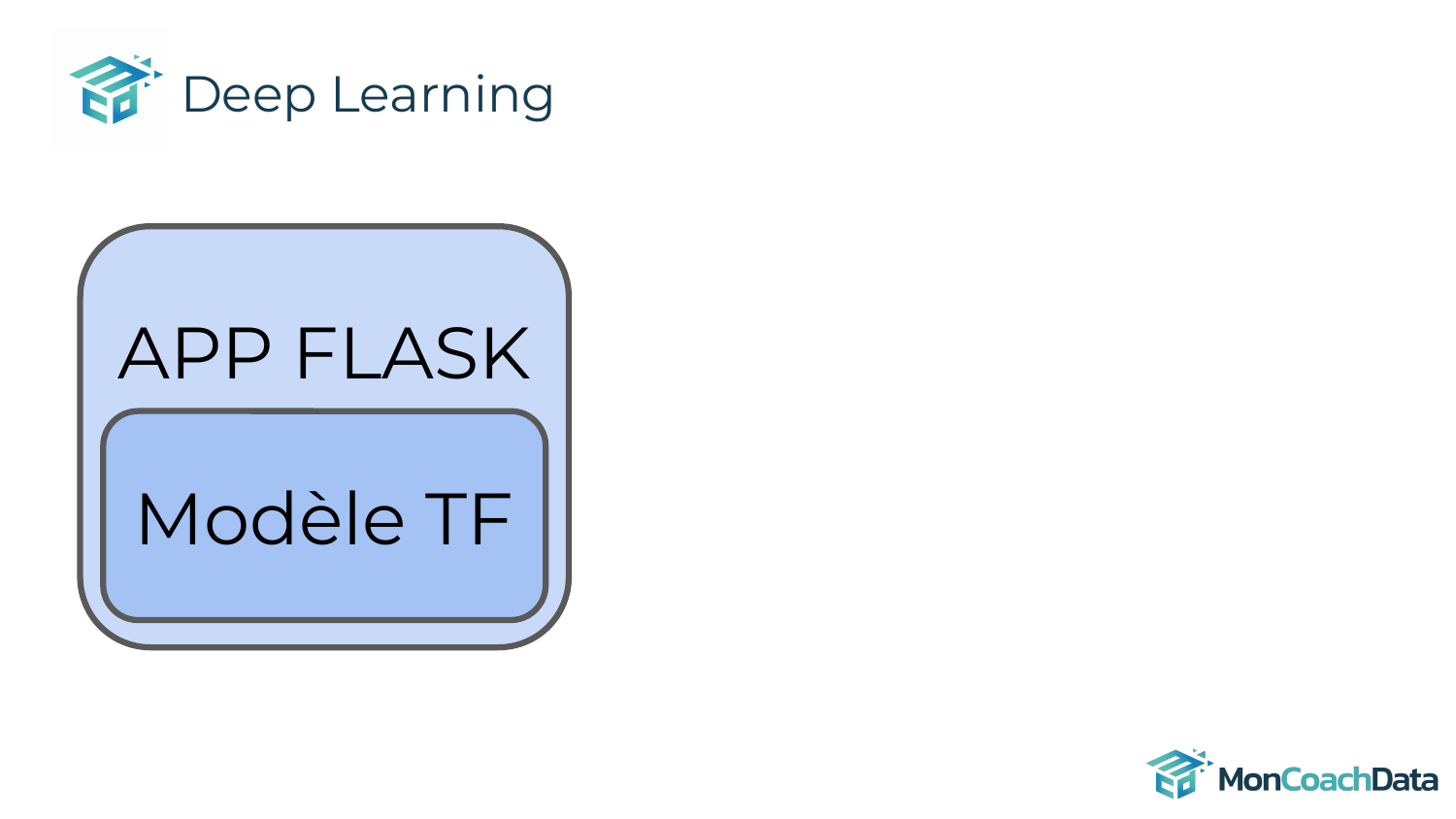

# Deep Learning
APP FLASK

Modèle TF